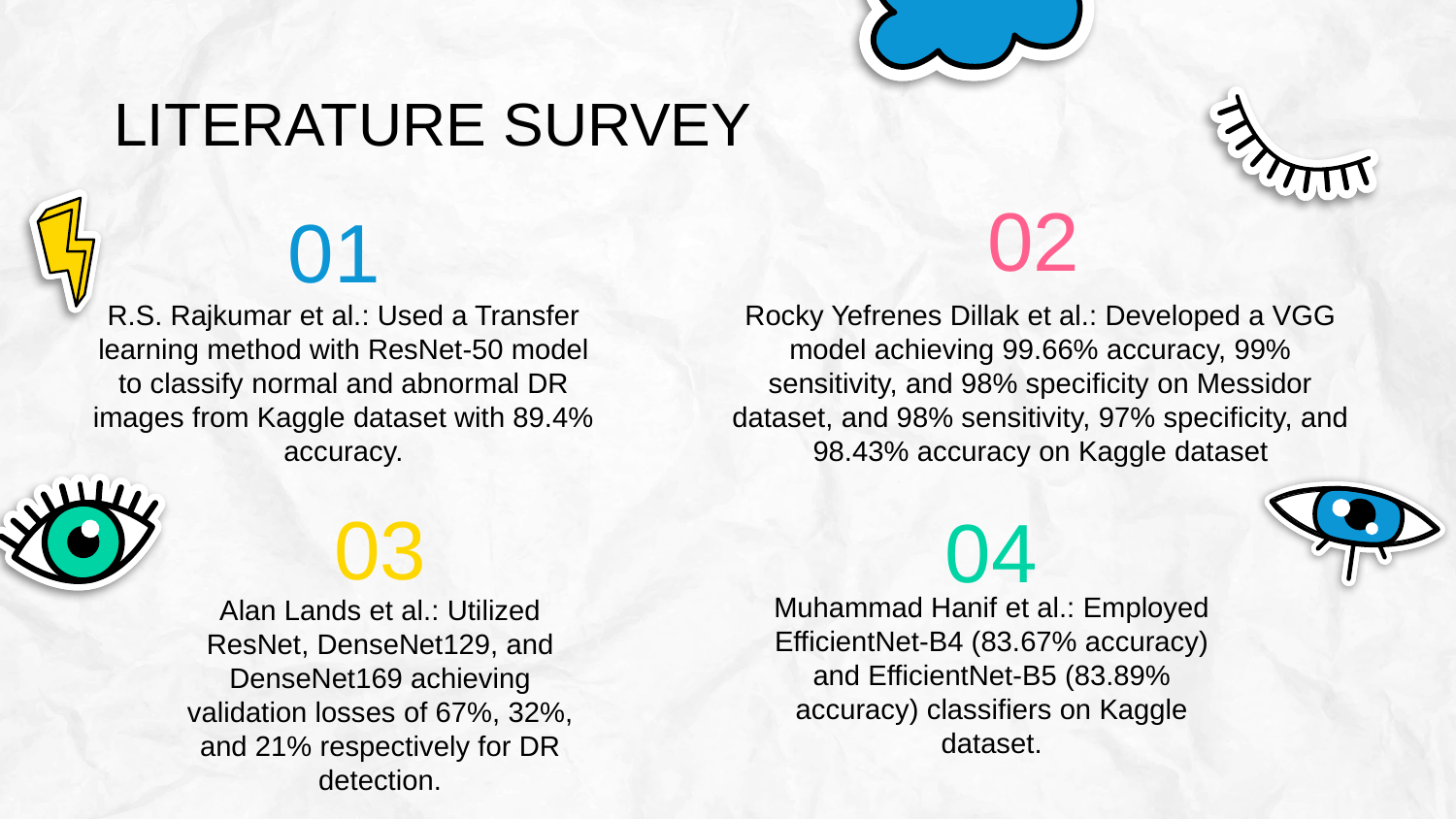

LITERATURE SURVEY
02
01

R.S. Rajkumar et al.: Used a Transfer learning method with ResNet-50 model to classify normal and abnormal DR images from Kaggle dataset with 89.4% accuracy.
Rocky Yefrenes Dillak et al.: Developed a VGG model achieving 99.66% accuracy, 99% sensitivity, and 98% specificity on Messidor dataset, and 98% sensitivity, 97% specificity, and 98.43% accuracy on Kaggle dataset

# 03
04
Muhammad Hanif et al.: Employed EfficientNet-B4 (83.67% accuracy) and EfficientNet-B5 (83.89% accuracy) classifiers on Kaggle dataset.
Alan Lands et al.: Utilized ResNet, DenseNet129, and DenseNet169 achieving validation losses of 67%, 32%, and 21% respectively for DR detection.